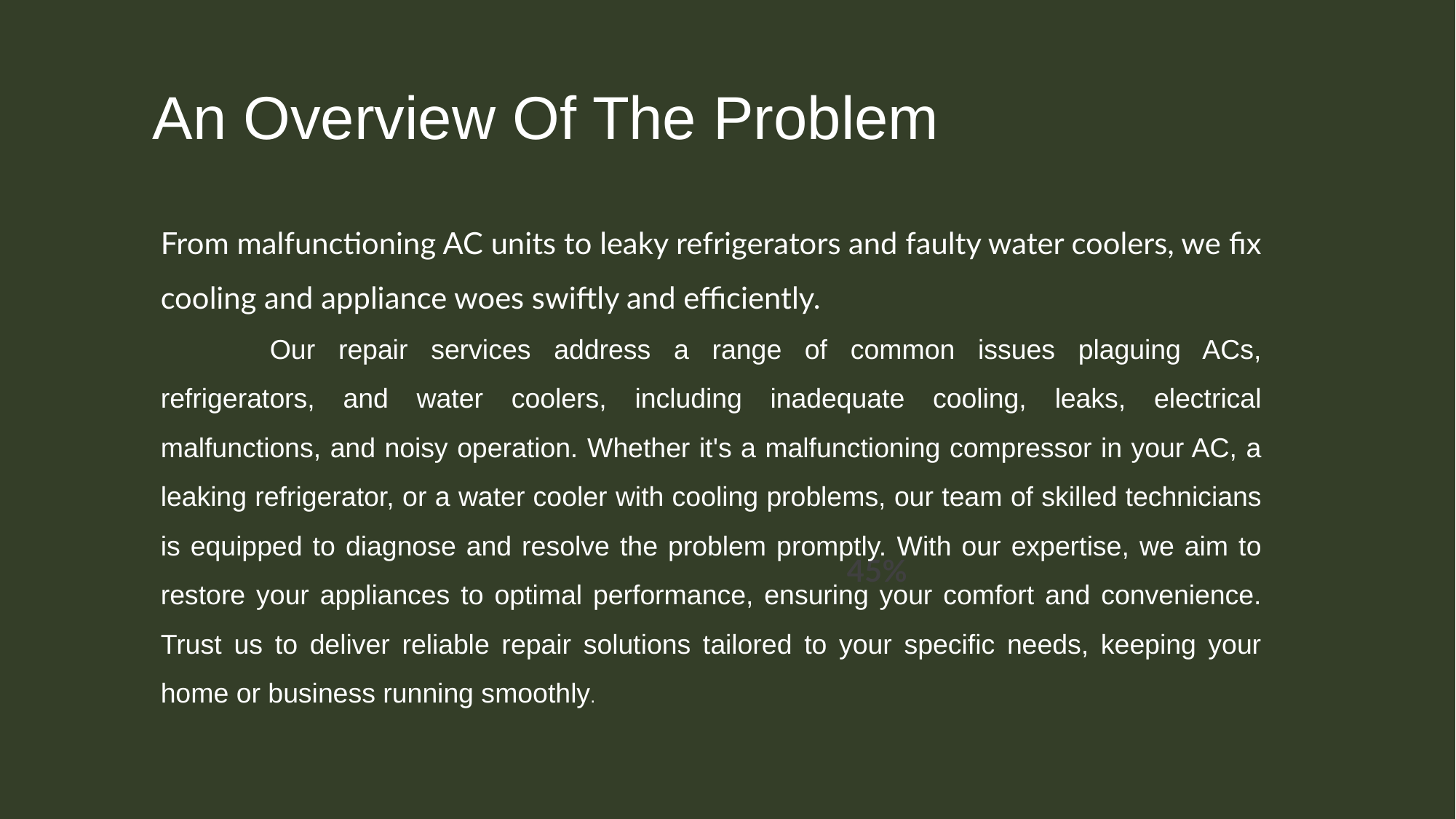

An Overview Of The Problem
From malfunctioning AC units to leaky refrigerators and faulty water coolers, we fix cooling and appliance woes swiftly and efficiently.
	Our repair services address a range of common issues plaguing ACs, refrigerators, and water coolers, including inadequate cooling, leaks, electrical malfunctions, and noisy operation. Whether it's a malfunctioning compressor in your AC, a leaking refrigerator, or a water cooler with cooling problems, our team of skilled technicians is equipped to diagnose and resolve the problem promptly. With our expertise, we aim to restore your appliances to optimal performance, ensuring your comfort and convenience. Trust us to deliver reliable repair solutions tailored to your specific needs, keeping your home or business running smoothly.

### Chart

| Category |
|---|

### Chart

| Category |
|---|
45%